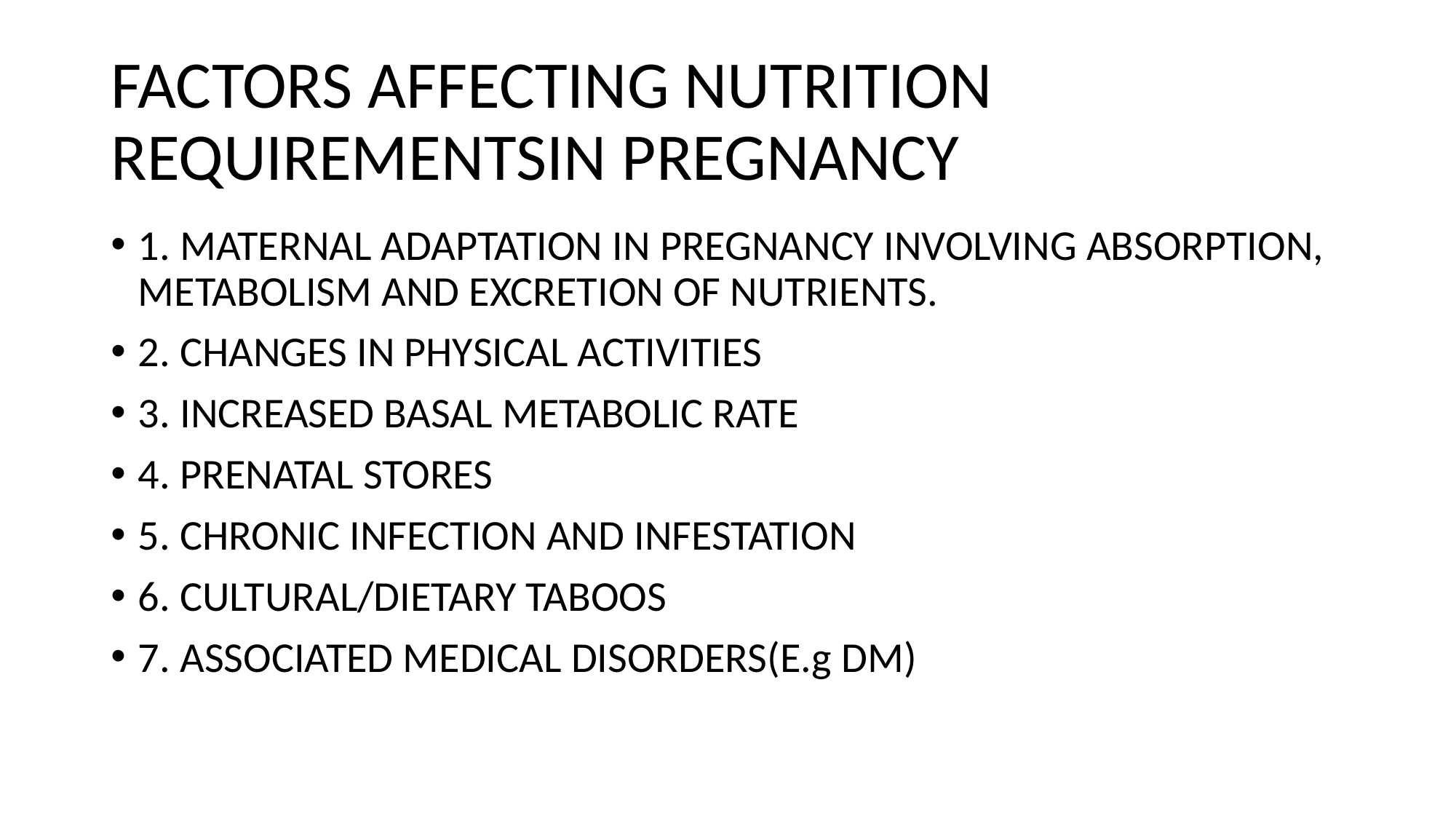

# FACTORS AFFECTING NUTRITION REQUIREMENTSIN PREGNANCY
1. MATERNAL ADAPTATION IN PREGNANCY INVOLVING ABSORPTION, METABOLISM AND EXCRETION OF NUTRIENTS.
2. CHANGES IN PHYSICAL ACTIVITIES
3. INCREASED BASAL METABOLIC RATE
4. PRENATAL STORES
5. CHRONIC INFECTION AND INFESTATION
6. CULTURAL/DIETARY TABOOS
7. ASSOCIATED MEDICAL DISORDERS(E.g DM)